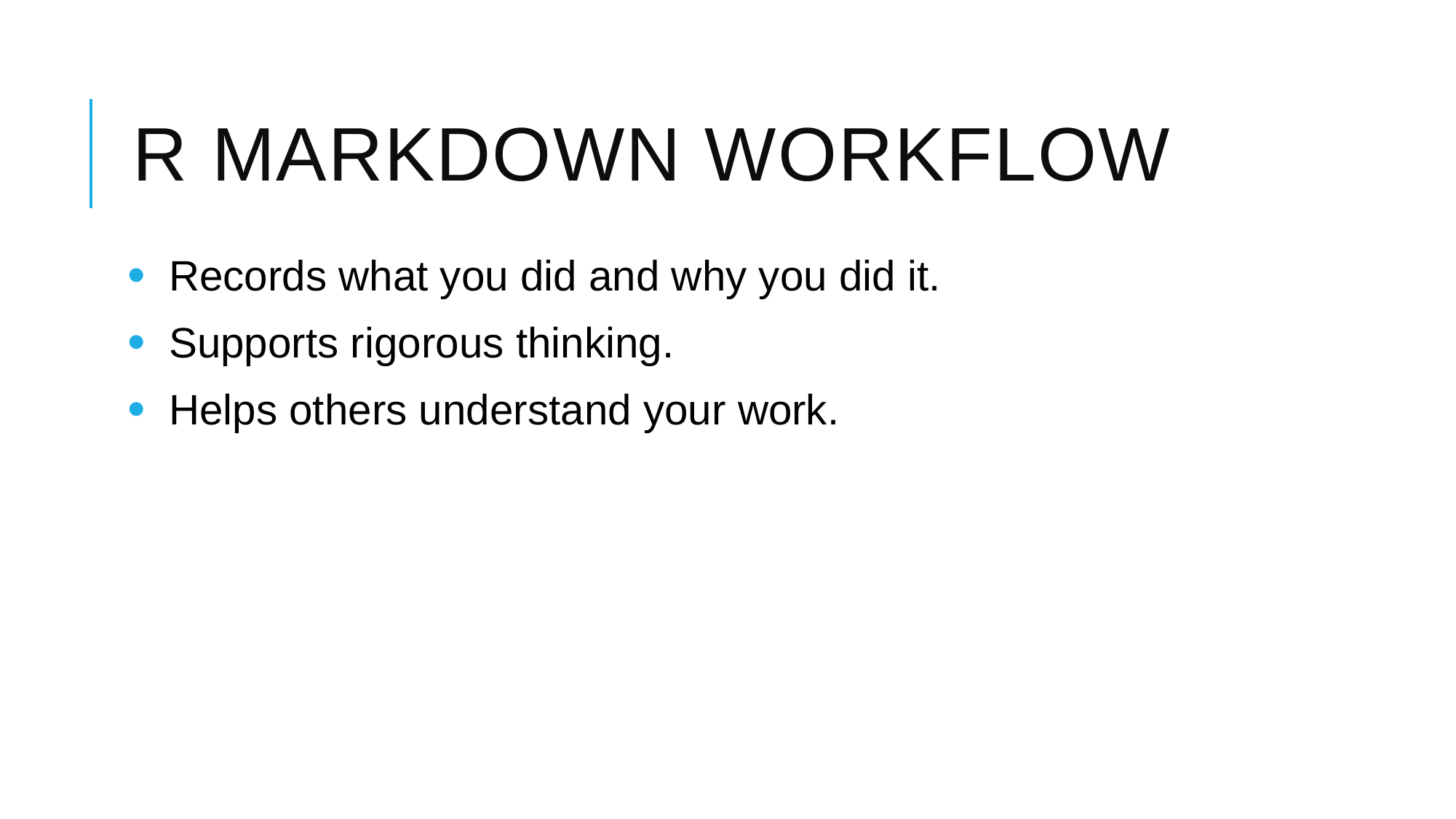

# R Markdown workflow
Records what you did and why you did it.
Supports rigorous thinking.
Helps others understand your work.